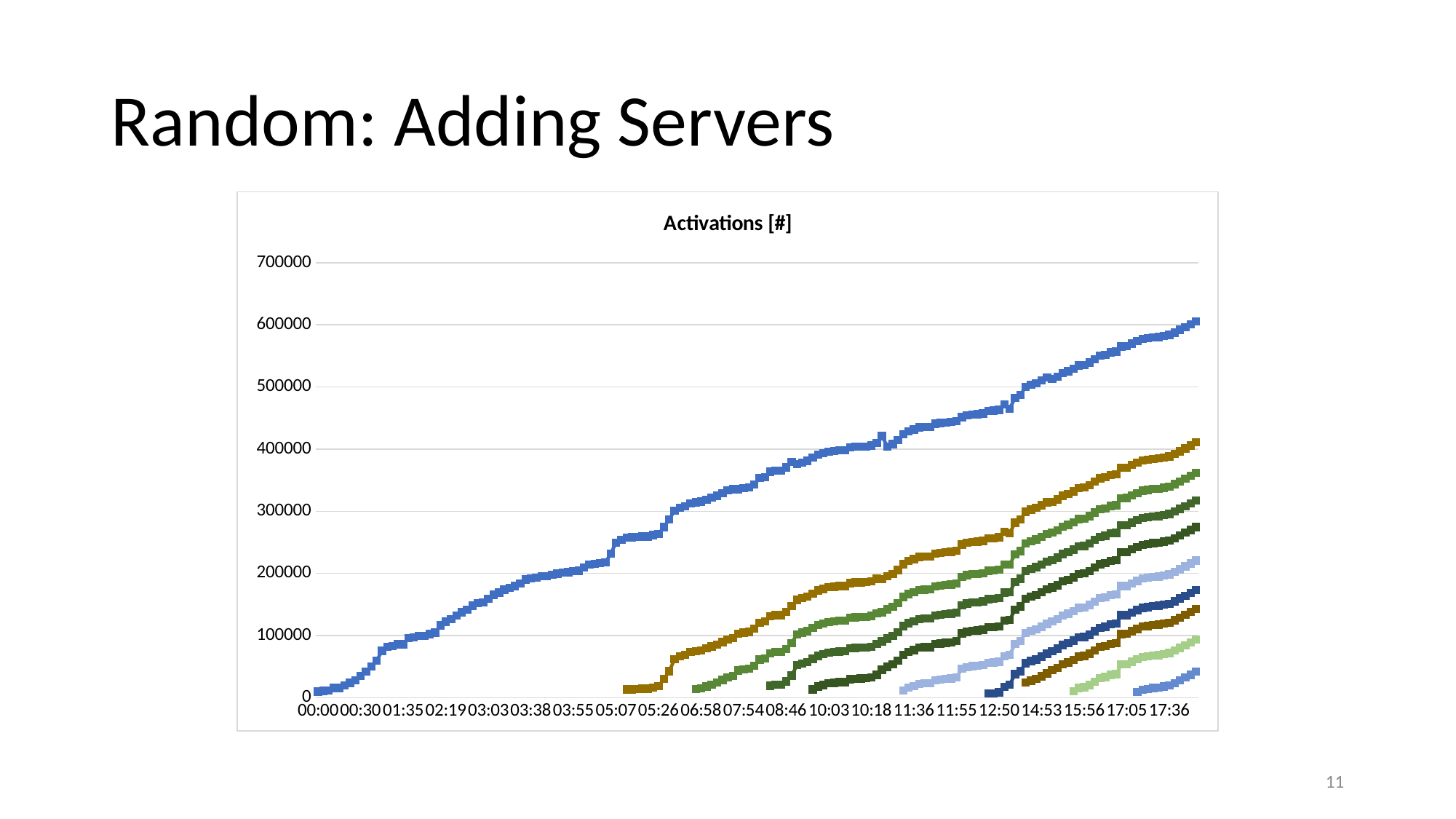

# Random: Adding Servers

### Chart: Activations [#]

| Category |  |  |  |  |  |  |  |  |  |  |
|---|---|---|---|---|---|---|---|---|---|---|
| 00:00 | None | None | 9717.0 | None | None | None | None | None | None | None |
| 00:01 | None | None | 11143.0 | None | None | None | None | None | None | None |
| 00:01 | None | None | 11234.0 | None | None | None | None | None | None | None |
| 00:05 | None | None | 15575.0 | None | None | None | None | None | None | None |
| 00:05 | None | None | 15589.0 | None | None | None | None | None | None | None |
| 00:11 | None | None | 19983.0 | None | None | None | None | None | None | None |
| 00:15 | None | None | 23904.0 | None | None | None | None | None | None | None |
| 00:22 | None | None | 28214.0 | None | None | None | None | None | None | None |
| 00:30 | None | None | 34988.0 | None | None | None | None | None | None | None |
| 00:39 | None | None | 41848.0 | None | None | None | None | None | None | None |
| 00:48 | None | None | 50094.0 | None | None | None | None | None | None | None |
| 01:01 | None | None | 59571.0 | None | None | None | None | None | None | None |
| 01:21 | None | None | 75212.0 | None | None | None | None | None | None | None |
| 01:29 | None | None | 82041.0 | None | None | None | None | None | None | None |
| 01:31 | None | None | 83140.0 | None | None | None | None | None | None | None |
| 01:35 | None | None | 85874.0 | None | None | None | None | None | None | None |
| 01:35 | None | None | 86126.0 | None | None | None | None | None | None | None |
| 01:47 | None | None | 95867.0 | None | None | None | None | None | None | None |
| 01:49 | None | None | 97346.0 | None | None | None | None | None | None | None |
| 01:51 | None | None | 99418.0 | None | None | None | None | None | None | None |
| 01:51 | None | None | 99579.0 | None | None | None | None | None | None | None |
| 01:54 | None | None | 102590.0 | None | None | None | None | None | None | None |
| 01:57 | None | None | 104605.0 | None | None | None | None | None | None | None |
| 02:12 | None | None | 116290.0 | None | None | None | None | None | None | None |
| 02:19 | None | None | 122476.0 | None | None | None | None | None | None | None |
| 02:23 | None | None | 126317.0 | None | None | None | None | None | None | None |
| 02:31 | None | None | 132220.0 | None | None | None | None | None | None | None |
| 02:37 | None | None | 137548.0 | None | None | None | None | None | None | None |
| 02:41 | None | None | 141909.0 | None | None | None | None | None | None | None |
| 02:48 | None | None | 147843.0 | None | None | None | None | None | None | None |
| 02:54 | None | None | 151950.0 | None | None | None | None | None | None | None |
| 02:55 | None | None | 153215.0 | None | None | None | None | None | None | None |
| 03:03 | None | None | 159506.0 | None | None | None | None | None | None | None |
| 03:09 | None | None | 165506.0 | None | None | None | None | None | None | None |
| 03:14 | None | None | 169204.0 | None | None | None | None | None | None | None |
| 03:19 | None | None | 173759.0 | None | None | None | None | None | None | None |
| 03:22 | None | None | 176485.0 | None | None | None | None | None | None | None |
| 03:24 | None | None | 179568.0 | None | None | None | None | None | None | None |
| 03:28 | None | None | 183556.0 | None | None | None | None | None | None | None |
| 03:36 | None | None | 190285.0 | None | None | None | None | None | None | None |
| 03:38 | None | None | 192311.0 | None | None | None | None | None | None | None |
| 03:39 | None | None | 192958.0 | None | None | None | None | None | None | None |
| 03:43 | None | None | 195212.0 | None | None | None | None | None | None | None |
| 03:43 | None | None | 195685.0 | None | None | None | None | None | None | None |
| 03:46 | None | None | 197691.0 | None | None | None | None | None | None | None |
| 03:49 | None | None | 199786.0 | None | None | None | None | None | None | None |
| 03:50 | None | None | 201637.0 | None | None | None | None | None | None | None |
| 03:51 | None | None | 202014.0 | None | None | None | None | None | None | None |
| 03:55 | None | None | 203859.0 | None | None | None | None | None | None | None |
| 03:56 | None | None | 204230.0 | None | None | None | None | None | None | None |
| 04:01 | None | None | 209231.0 | None | None | None | None | None | None | None |
| 04:08 | None | None | 214639.0 | None | None | None | None | None | None | None |
| 04:08 | None | None | 215520.0 | None | None | None | None | None | None | None |
| 04:09 | None | None | 216455.0 | None | None | None | None | None | None | None |
| 04:11 | None | None | 217596.0 | None | None | None | None | None | None | None |
| 04:29 | None | None | 231629.0 | None | None | None | None | None | None | None |
| 05:07 | None | None | 249498.0 | None | None | None | None | None | None | None |
| 05:09 | None | None | 254357.0 | None | None | None | None | None | None | None |
| 05:16 | None | None | 257913.0 | None | 13054.0 | None | None | None | None | None |
| 05:16 | None | None | 257986.0 | None | 13128.0 | None | None | None | None | None |
| 05:17 | None | None | 258901.0 | None | 14018.0 | None | None | None | None | None |
| 05:17 | None | None | 259289.0 | None | 14420.0 | None | None | None | None | None |
| 05:19 | None | None | 259414.0 | None | 14538.0 | None | None | None | None | None |
| 05:22 | None | None | 261467.0 | None | 16520.0 | None | None | None | None | None |
| 05:26 | None | None | 263331.0 | None | 18331.0 | None | None | None | None | None |
| 05:37 | None | None | 274602.0 | None | 29896.0 | None | None | None | None | None |
| 05:54 | None | None | 287136.0 | None | 42619.0 | None | None | None | None | None |
| 06:32 | None | None | 300915.0 | None | 61716.0 | None | None | None | None | None |
| 06:40 | None | None | 305777.0 | None | 66504.0 | None | None | None | None | None |
| 06:42 | None | None | 308180.0 | None | 68854.0 | None | None | None | None | None |
| 06:50 | None | None | 312964.0 | None | 73495.0 | None | None | None | None | None |
| 06:56 | None | None | 314547.0 | None | 75088.0 | None | 13934.0 | None | None | None |
| 06:58 | None | None | 315471.0 | None | 76032.0 | None | 14938.0 | None | None | None |
| 07:06 | None | None | 318776.0 | None | 79266.0 | None | 18162.0 | None | None | None |
| 07:11 | None | None | 321928.0 | None | 82333.0 | None | 21298.0 | None | None | None |
| 07:15 | None | None | 324926.0 | None | 85293.0 | None | 24259.0 | None | None | None |
| 07:20 | None | None | 329103.0 | None | 89509.0 | None | 28480.0 | None | None | None |
| 07:26 | None | None | 333481.0 | None | 93927.0 | None | 32781.0 | None | None | None |
| 07:29 | None | None | 335455.0 | None | 95819.0 | None | 34694.0 | None | None | None |
| 07:52 | None | None | 335650.0 | None | 103000.0 | None | 43718.0 | None | None | None |
| 07:54 | None | None | 337422.0 | None | 104769.0 | None | 45487.0 | None | None | None |
| 07:55 | None | None | 338399.0 | None | 105640.0 | None | 46359.0 | None | None | None |
| 08:02 | None | None | 343406.0 | None | 110805.0 | None | 51332.0 | None | None | None |
| 08:18 | None | None | 353286.0 | None | 120621.0 | None | 61294.0 | None | None | None |
| 08:20 | None | None | 355203.0 | None | 122575.0 | None | 63225.0 | None | None | None |
| 08:37 | None | None | 363430.0 | 19290.0 | 130969.0 | None | 71613.0 | None | None | None |
| 08:38 | None | None | 365277.0 | 21058.0 | 132666.0 | None | 73443.0 | None | None | None |
| 08:38 | None | None | 365335.0 | 21130.0 | 132737.0 | None | 73497.0 | None | None | None |
| 08:46 | None | None | 370519.0 | 26178.0 | 137828.0 | None | 78630.0 | None | None | None |
| 08:58 | None | None | 379747.0 | 35536.0 | 147251.0 | None | 88008.0 | None | None | None |
| 09:36 | None | None | 375861.0 | 52234.0 | 157307.0 | None | 101783.0 | None | None | None |
| 09:38 | None | None | 378542.0 | 54950.0 | 160053.0 | None | 104589.0 | None | None | None |
| 09:41 | None | None | 381128.0 | 57481.0 | 162590.0 | None | 107172.0 | None | None | None |
| 09:52 | None | None | 386144.0 | 62367.0 | 167532.0 | None | 112088.0 | None | 13168.0 | None |
| 09:58 | None | None | 391087.0 | 67287.0 | 172414.0 | None | 116950.0 | None | 18013.0 | None |
| 10:00 | None | None | 393565.0 | 69981.0 | 175049.0 | None | 119542.0 | None | 20553.0 | None |
| 10:03 | None | None | 396035.0 | 72443.0 | 177603.0 | None | 122040.0 | None | 23058.0 | None |
| 10:04 | None | None | 396997.0 | 73460.0 | 178616.0 | None | 123073.0 | None | 24007.0 | None |
| 10:05 | None | None | 398065.0 | 74435.0 | 179676.0 | None | 124043.0 | None | 24974.0 | None |
| 10:06 | None | None | 398257.0 | 74622.0 | 179864.0 | None | 124238.0 | None | 25158.0 | None |
| 10:12 | None | None | 402884.0 | 79273.0 | 184514.0 | None | 128682.0 | None | 29705.0 | None |
| 10:13 | None | None | 403705.0 | 80146.0 | 185416.0 | None | 129496.0 | None | 30613.0 | None |
| 10:13 | None | None | 403862.0 | 80302.0 | 185574.0 | None | 129667.0 | None | 30773.0 | None |
| 10:14 | None | None | 404359.0 | 80844.0 | 186077.0 | None | 130123.0 | None | 31316.0 | None |
| 10:18 | None | None | 405705.0 | 82084.0 | 187430.0 | None | 131489.0 | None | 32615.0 | None |
| 10:23 | None | None | 409915.0 | 86226.0 | 191548.0 | None | 135501.0 | None | 36713.0 | None |
| 10:49 | None | None | 421188.0 | 90641.0 | 190664.0 | None | 137506.0 | None | 44876.0 | None |
| 10:56 | None | None | 404122.0 | 95406.0 | 195284.0 | None | 142299.0 | None | 49467.0 | None |
| 11:01 | None | None | 408228.0 | 99446.0 | 199325.0 | None | 146295.0 | None | 53372.0 | None |
| 11:11 | None | None | 414355.0 | 105608.0 | 205395.0 | None | 152294.0 | None | 59515.0 | None |
| 11:25 | None | 11274.0 | 423920.0 | 115276.0 | 215003.0 | None | 162020.0 | None | 69152.0 | None |
| 11:32 | None | 15937.0 | 428511.0 | 120033.0 | 219782.0 | None | 166789.0 | None | 73844.0 | None |
| 11:36 | None | 18905.0 | 431536.0 | 123116.0 | 222922.0 | None | 169750.0 | None | 76759.0 | None |
| 11:40 | None | 22470.0 | 435168.0 | 126692.0 | 226519.0 | None | 173338.0 | None | 80442.0 | None |
| 11:40 | None | 23132.0 | 435798.0 | 127350.0 | 227153.0 | None | 173988.0 | None | 81075.0 | None |
| 11:40 | None | 23250.0 | 435933.0 | 127466.0 | 227264.0 | None | 174105.0 | None | 81241.0 | None |
| 11:47 | None | 28170.0 | 440806.0 | 132337.0 | 231932.0 | None | 179060.0 | None | 86167.0 | None |
| 11:48 | None | 29302.0 | 441946.0 | 133453.0 | 233076.0 | None | 180225.0 | None | 87327.0 | None |
| 11:50 | None | 30240.0 | 442814.0 | 134373.0 | 233985.0 | None | 181149.0 | None | 88222.0 | None |
| 11:51 | None | 31062.0 | 443606.0 | 135199.0 | 234840.0 | None | 181948.0 | None | 89205.0 | None |
| 11:55 | None | 32796.0 | 445353.0 | 136901.0 | 236535.0 | None | 183684.0 | None | 90864.0 | None |
| 12:32 | None | 46418.0 | 451593.0 | 148811.0 | 246507.0 | None | 194594.0 | None | 103504.0 | None |
| 12:38 | None | 49016.0 | 454261.0 | 151378.0 | 249031.0 | None | 197180.0 | None | 106053.0 | None |
| 12:40 | None | 50780.0 | 455928.0 | 153164.0 | 250741.0 | None | 198847.0 | None | 107751.0 | None |
| 12:41 | None | 51177.0 | 456354.0 | 153592.0 | 251146.0 | None | 199225.0 | None | 108148.0 | None |
| 12:42 | None | 52441.0 | 457557.0 | 154862.0 | 252378.0 | None | 200449.0 | None | 109392.0 | None |
| 12:49 | 6940.0 | 56277.0 | 461548.0 | 158607.0 | 256268.0 | None | 204385.0 | None | 113398.0 | None |
| 12:49 | 7208.0 | 56661.0 | 461834.0 | 158987.0 | 256658.0 | None | 204624.0 | None | 113667.0 | None |
| 12:50 | 8622.0 | 57946.0 | 463201.0 | 160335.0 | 257981.0 | None | 205960.0 | None | 114998.0 | None |
| 13:28 | 17553.0 | 66615.0 | 471952.0 | 168993.0 | 266634.0 | None | 214543.0 | None | 123799.0 | None |
| 13:50 | 20978.0 | 69175.0 | 465096.0 | 169362.0 | 264596.0 | None | 213922.0 | None | 124968.0 | None |
| 14:13 | 37790.0 | 86298.0 | 482323.0 | 186384.0 | 281486.0 | None | 230843.0 | None | 141927.0 | None |
| 14:20 | 42684.0 | 91136.0 | 487305.0 | 191324.0 | 286461.0 | None | 235813.0 | None | 146826.0 | None |
| 14:39 | 55381.0 | 103923.0 | 499909.0 | 203973.0 | 299178.0 | None | 248532.0 | None | 159364.0 | 24127.0 |
| 14:44 | 58892.0 | 107325.0 | 503389.0 | 207440.0 | 302670.0 | None | 251910.0 | None | 162716.0 | 27519.0 |
| 14:47 | 61414.0 | 109853.0 | 506047.0 | 210119.0 | 305230.0 | None | 254495.0 | None | 165313.0 | 30132.0 |
| 14:53 | 65920.0 | 114237.0 | 510458.0 | 214593.0 | 309661.0 | None | 258996.0 | None | 169689.0 | 34623.0 |
| 15:02 | 70522.0 | 118945.0 | 515074.0 | 219183.0 | 314316.0 | None | 263578.0 | None | 174280.0 | 39166.0 |
| 15:21 | 74904.0 | 122870.0 | 512813.0 | 221603.0 | 315293.0 | None | 265566.0 | None | 177361.0 | 44205.0 |
| 15:24 | 78756.0 | 126396.0 | 516463.0 | 225277.0 | 319049.0 | None | 269134.0 | None | 180936.0 | 47916.0 |
| 15:40 | 84750.0 | 132455.0 | 522483.0 | 231241.0 | 325111.0 | None | 275108.0 | None | 186971.0 | 53808.0 |
| 15:45 | 87426.0 | 135184.0 | 525262.0 | 234007.0 | 327876.0 | None | 277993.0 | None | 189702.0 | 56577.0 |
| 15:49 | 91627.0 | 139237.0 | 529385.0 | 238212.0 | 332086.0 | None | 282214.0 | 10453.0 | 193869.0 | 60671.0 |
| 15:55 | 96836.0 | 144552.0 | 534781.0 | 243506.0 | 337448.0 | None | 287521.0 | 15758.0 | 199034.0 | 66029.0 |
| 15:56 | 97681.0 | 145404.0 | 535634.0 | 244331.0 | 338325.0 | None | 288414.0 | 16625.0 | 199870.0 | 66974.0 |
| 16:01 | 101315.0 | 149078.0 | 539282.0 | 247904.0 | 341887.0 | None | 292085.0 | 20244.0 | 203446.0 | 70509.0 |
| 16:08 | 107150.0 | 154635.0 | 544983.0 | 253706.0 | 347740.0 | None | 297856.0 | 26027.0 | 209282.0 | 76195.0 |
| 16:18 | 112582.0 | 160139.0 | 550359.0 | 259078.0 | 353054.0 | None | 303222.0 | 31512.0 | 214731.0 | 81576.0 |
| 16:23 | 114211.0 | 161741.0 | 551923.0 | 260498.0 | 354606.0 | None | 304742.0 | 33084.0 | 216295.0 | 83141.0 |
| 16:28 | 118031.0 | 165413.0 | 555780.0 | 264341.0 | 358304.0 | None | 308518.0 | 36876.0 | 220055.0 | 86872.0 |
| 16:30 | 119100.0 | 166448.0 | 556866.0 | 265317.0 | 359342.0 | None | 309529.0 | 37909.0 | 221101.0 | 87942.0 |
| 17:05 | 132650.0 | 179671.0 | 565338.0 | 277133.0 | 370174.0 | None | 321184.0 | 53440.0 | 234006.0 | 102479.0 |
| 17:05 | 132792.0 | 179803.0 | 565474.0 | 277280.0 | 370302.0 | None | 321308.0 | 53578.0 | 234149.0 | 102616.0 |
| 17:13 | 137057.0 | 184089.0 | 569708.0 | 281533.0 | 374535.0 | None | 325550.0 | 57786.0 | 238486.0 | 106826.0 |
| 17:18 | 140921.0 | 187972.0 | 573580.0 | 285371.0 | 378337.0 | 9316.0 | 329326.0 | 61561.0 | 242340.0 | 110602.0 |
| 17:30 | 144593.0 | 191711.0 | 577216.0 | 289041.0 | 381830.0 | 12832.0 | 332992.0 | 65192.0 | 246117.0 | 114273.0 |
| 17:31 | 145642.0 | 192782.0 | 578275.0 | 290098.0 | 382880.0 | 13993.0 | 334235.0 | 66315.0 | 247230.0 | 115390.0 |
| 17:33 | 147370.0 | 194379.0 | 579910.0 | 291408.0 | 384405.0 | 15608.0 | 335822.0 | 67939.0 | 248785.0 | 116983.0 |
| 17:33 | 147992.0 | 194973.0 | 580518.0 | 292278.0 | 385009.0 | 16255.0 | 336424.0 | 68553.0 | 249407.0 | 117595.0 |
| 17:35 | 149599.0 | 196662.0 | 582164.0 | 293993.0 | 386716.0 | 17921.0 | 338081.0 | 70193.0 | 251043.0 | 119232.0 |
| 17:36 | 151229.0 | 198298.0 | 583708.0 | 295603.0 | 388229.0 | 19469.0 | 339672.0 | 71772.0 | 252604.0 | 120834.0 |
| 17:41 | 155263.0 | 202298.0 | 587556.0 | 299466.0 | 392262.0 | 23459.0 | 343723.0 | 75708.0 | 256550.0 | 124715.0 |
| 17:46 | 159578.0 | 206620.0 | 591876.0 | 303702.0 | 396593.0 | 27880.0 | 348083.0 | 79886.0 | 260844.0 | 128999.0 |
| 17:51 | 164004.0 | 211227.0 | 596299.0 | 308267.0 | 401183.0 | 32331.0 | 352689.0 | 84401.0 | 265463.0 | 133542.0 |
| 17:55 | 168523.0 | 215845.0 | 601007.0 | 312773.0 | 405853.0 | 36939.0 | 357163.0 | 89018.0 | 270023.0 | 138192.0 |
| 18:01 | 173393.0 | 220634.0 | 605756.0 | 317555.0 | 410679.0 | 41650.0 | 362018.0 | 93777.0 | 274640.0 | 142915.0 |
11